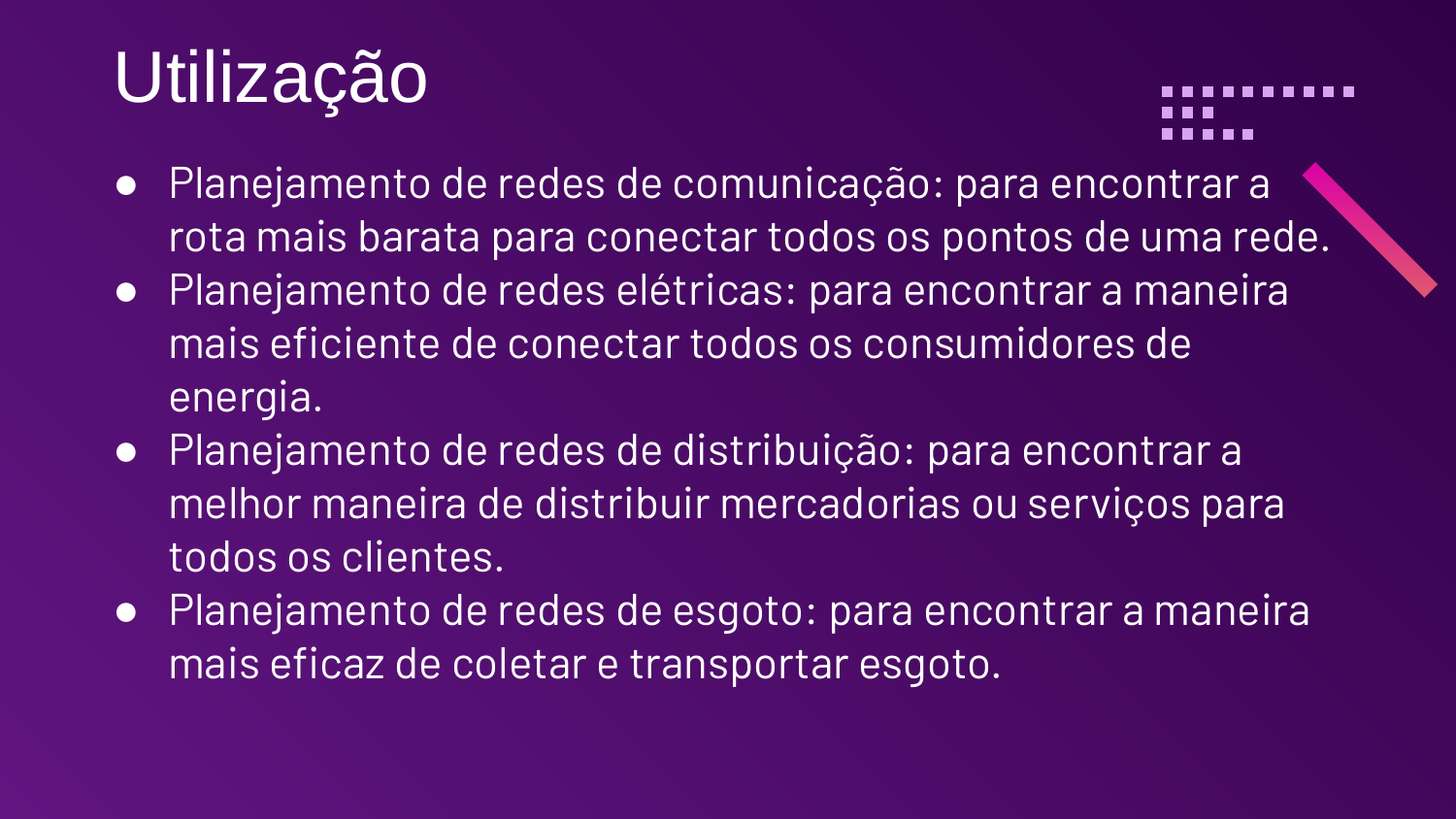

# Utilização

Planejamento de redes de comunicação: para encontrar a rota mais barata para conectar todos os pontos de uma rede.
Planejamento de redes elétricas: para encontrar a maneira mais eficiente de conectar todos os consumidores de energia.
Planejamento de redes de distribuição: para encontrar a melhor maneira de distribuir mercadorias ou serviços para todos os clientes.
Planejamento de redes de esgoto: para encontrar a maneira mais eficaz de coletar e transportar esgoto.